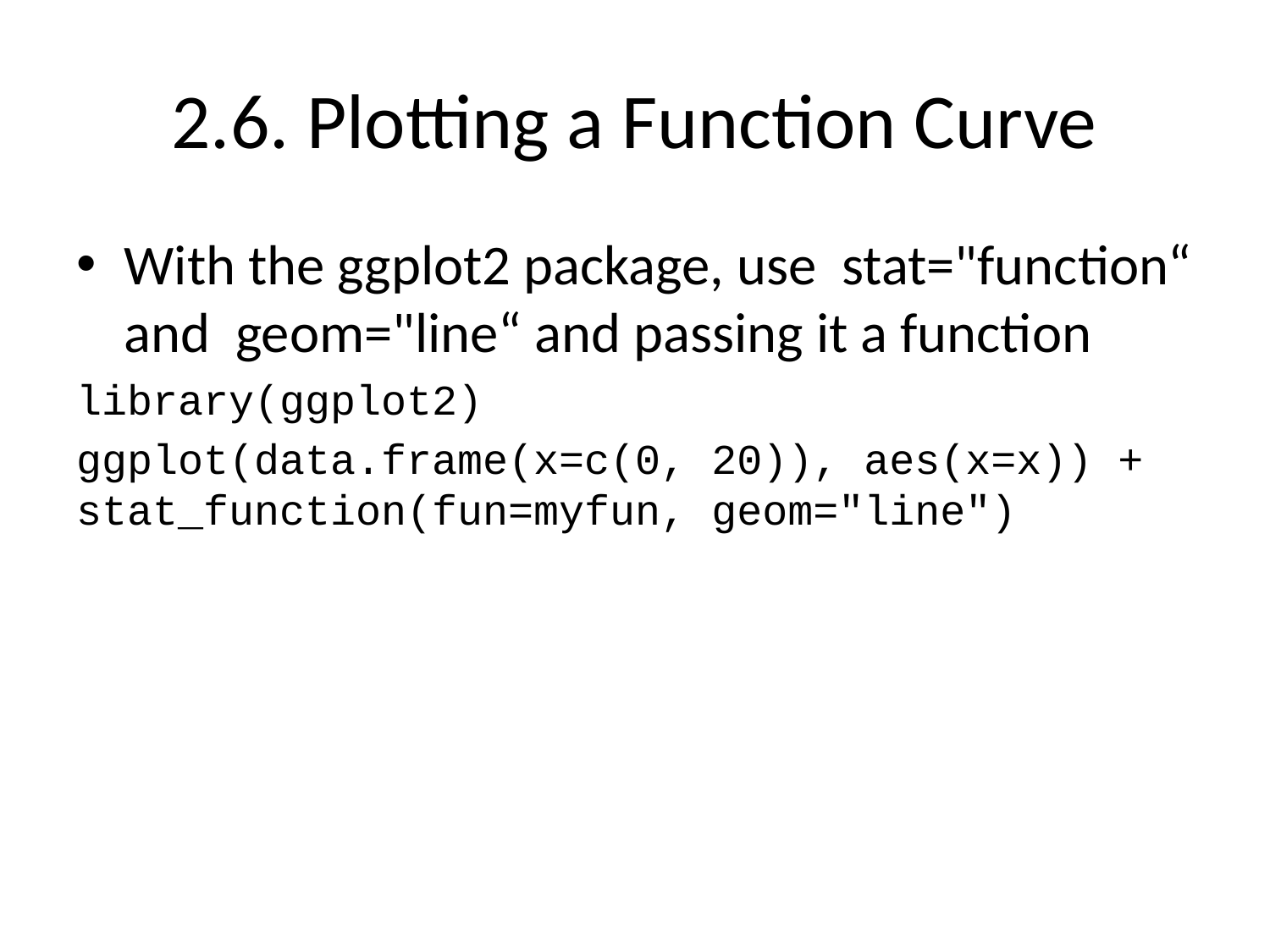

# 2.6. Plotting a Function Curve
With the ggplot2 package, use  stat="function“ and  geom="line“ and passing it a function
library(ggplot2)
ggplot(data.frame(x=c(0, 20)), aes(x=x)) + stat_function(fun=myfun, geom="line")